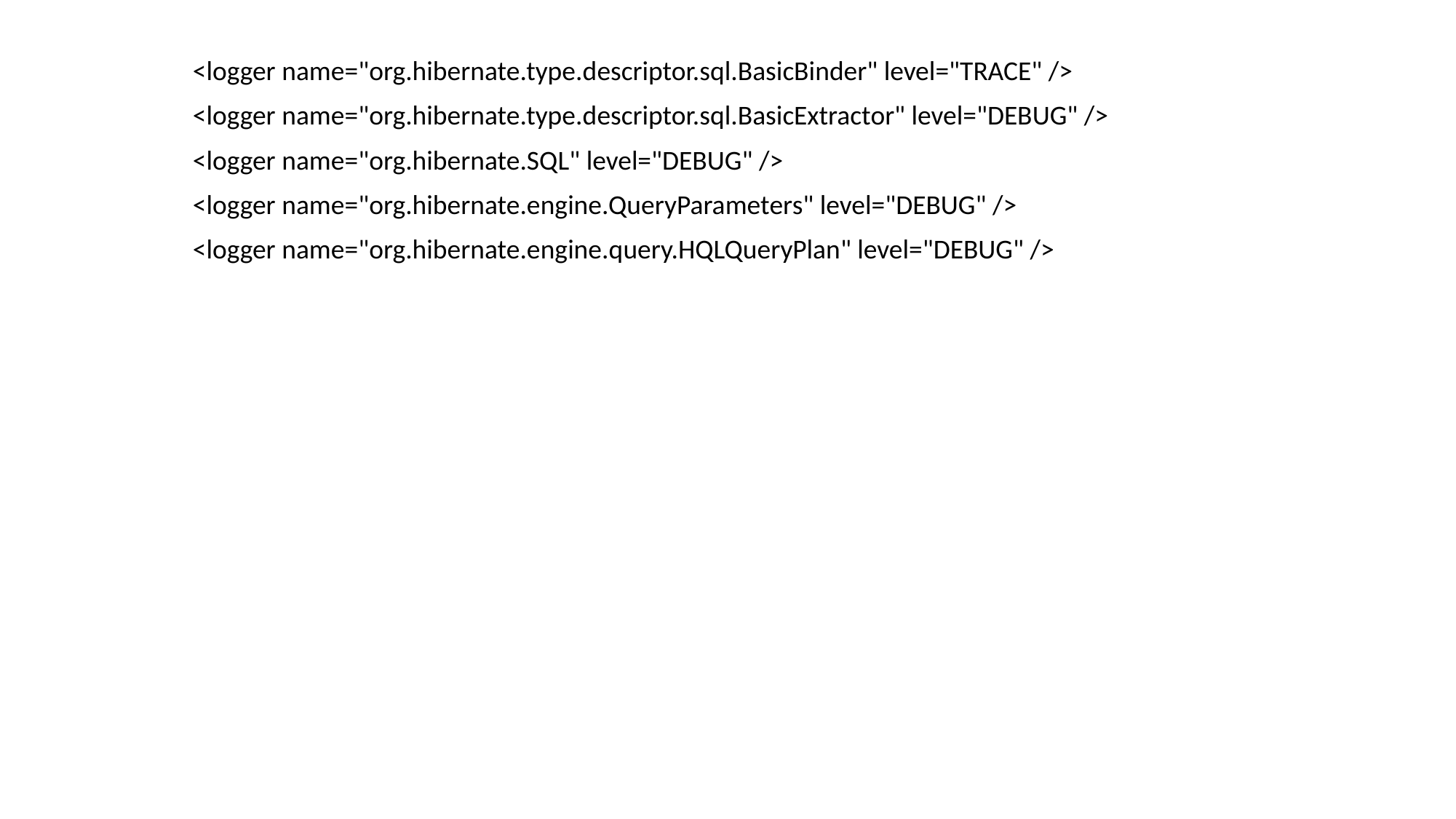

<logger name="org.hibernate.type.descriptor.sql.BasicBinder" level="TRACE" />
<logger name="org.hibernate.type.descriptor.sql.BasicExtractor" level="DEBUG" />
<logger name="org.hibernate.SQL" level="DEBUG" />
<logger name="org.hibernate.engine.QueryParameters" level="DEBUG" />
<logger name="org.hibernate.engine.query.HQLQueryPlan" level="DEBUG" />